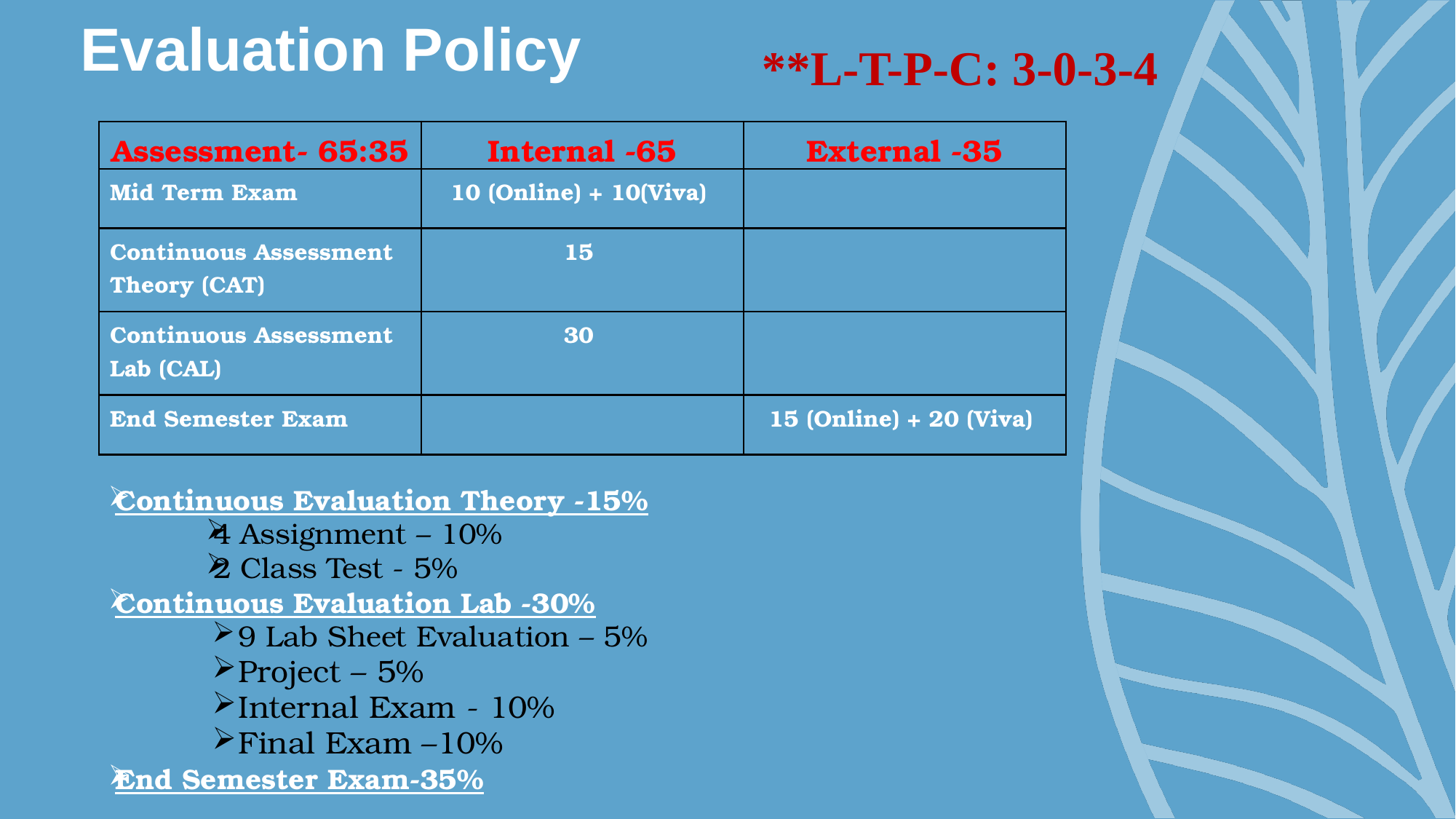

# Evaluation Policy
**L-T-P-C: 3-0-3-4
| Assessment- 65:35 | Internal -65 | External -35 |
| --- | --- | --- |
| Mid Term Exam | 10 (Online) + 10(Viva) |  |
| Continuous Assessment Theory (CAT) | 15 |  |
| Continuous Assessment Lab (CAL) | 30 |  |
| End Semester Exam |  | 15 (Online) + 20 (Viva) |
Continuous Evaluation Theory -15%
4 Assignment – 10%
2 Class Test - 5%
Continuous Evaluation Lab -30%
9 Lab Sheet Evaluation – 5%
Project – 5%
Internal Exam - 10%
Final Exam –10%
End Semester Exam-35%